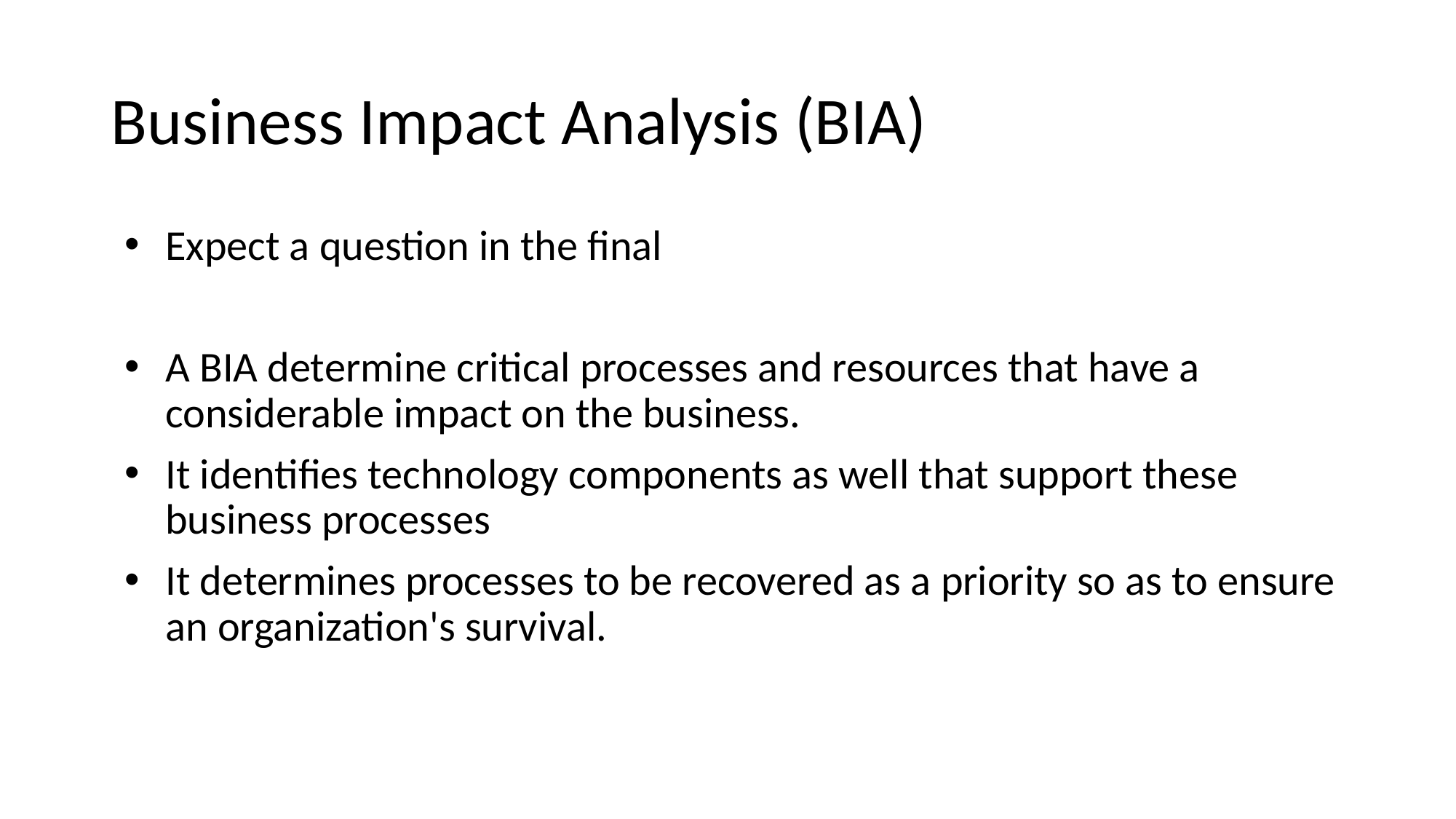

# Business Impact Analysis (BIA)
Expect a question in the final

A BIA determine critical processes and resources that have a considerable impact on the business.
It identifies technology components as well that support these business processes
It determines processes to be recovered as a priority so as to ensure an organization's survival.